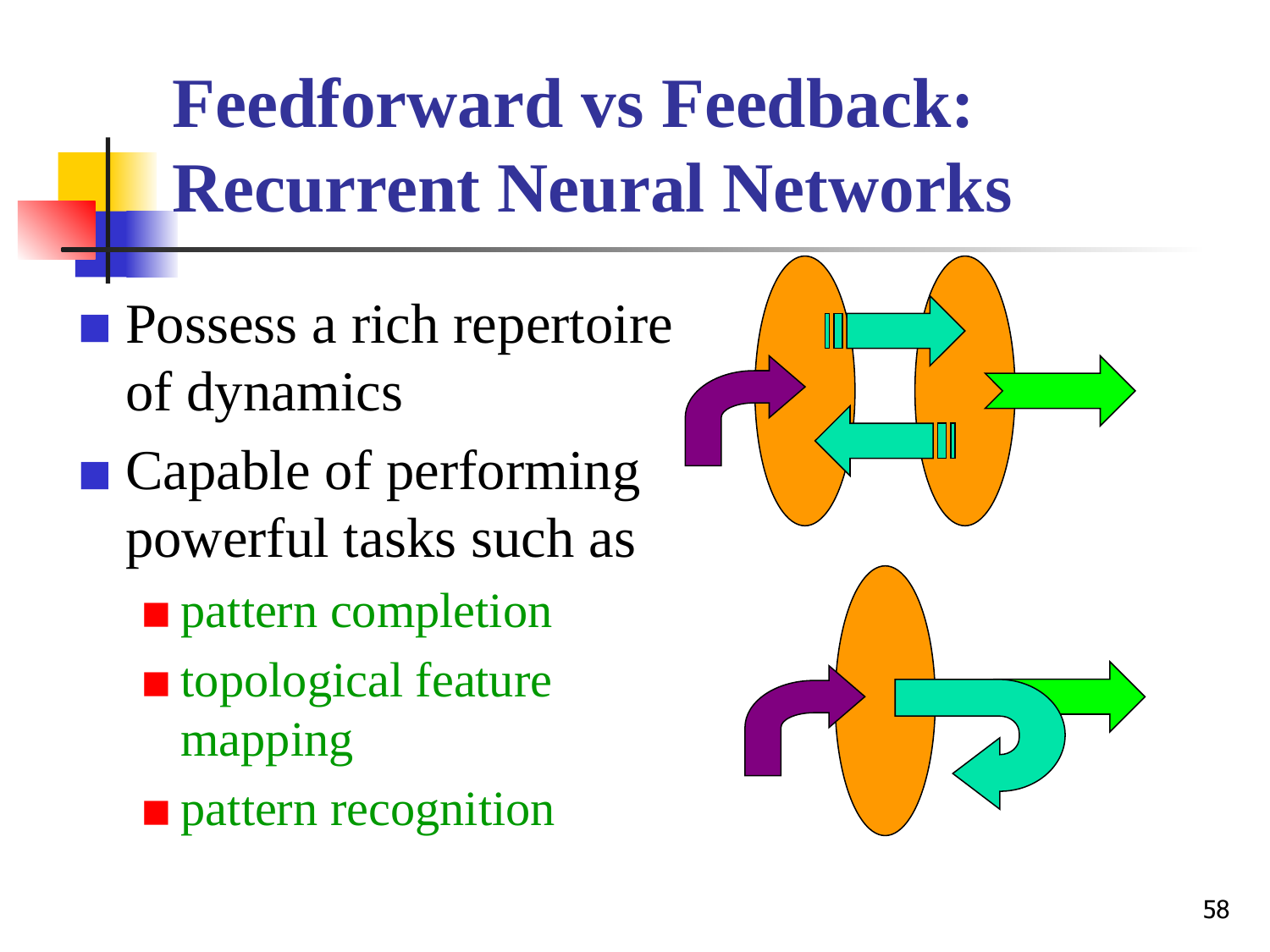

# Feedforward vs Feedback: Recurrent Neural Networks

Possess a rich repertoire of dynamics
Capable of performing powerful tasks such as
pattern completion
topological feature mapping
pattern recognition

58